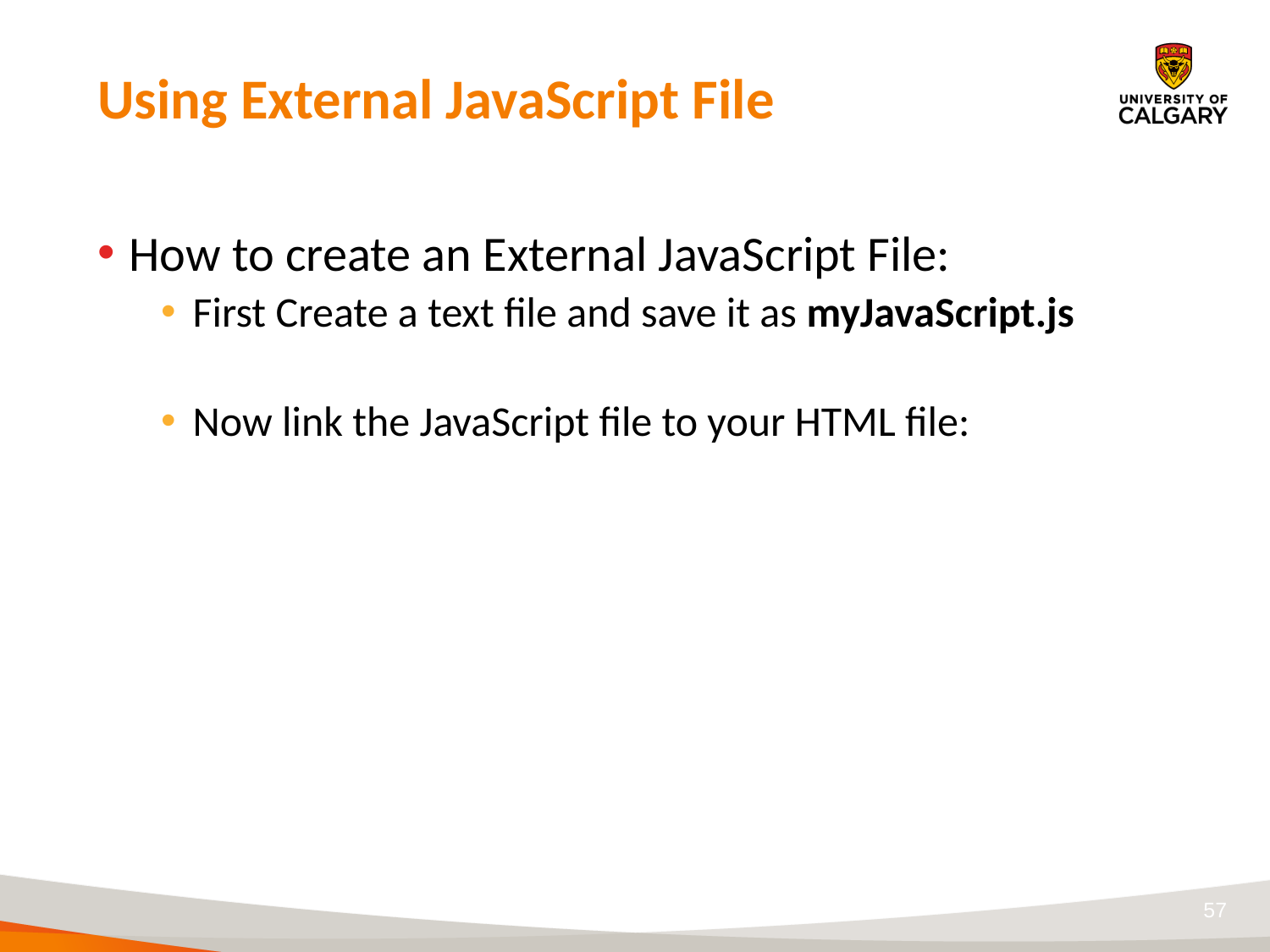

# Using External JavaScript File
How to create an External JavaScript File:
First Create a text file and save it as myJavaScript.js

Now link the JavaScript file to your HTML file:
57